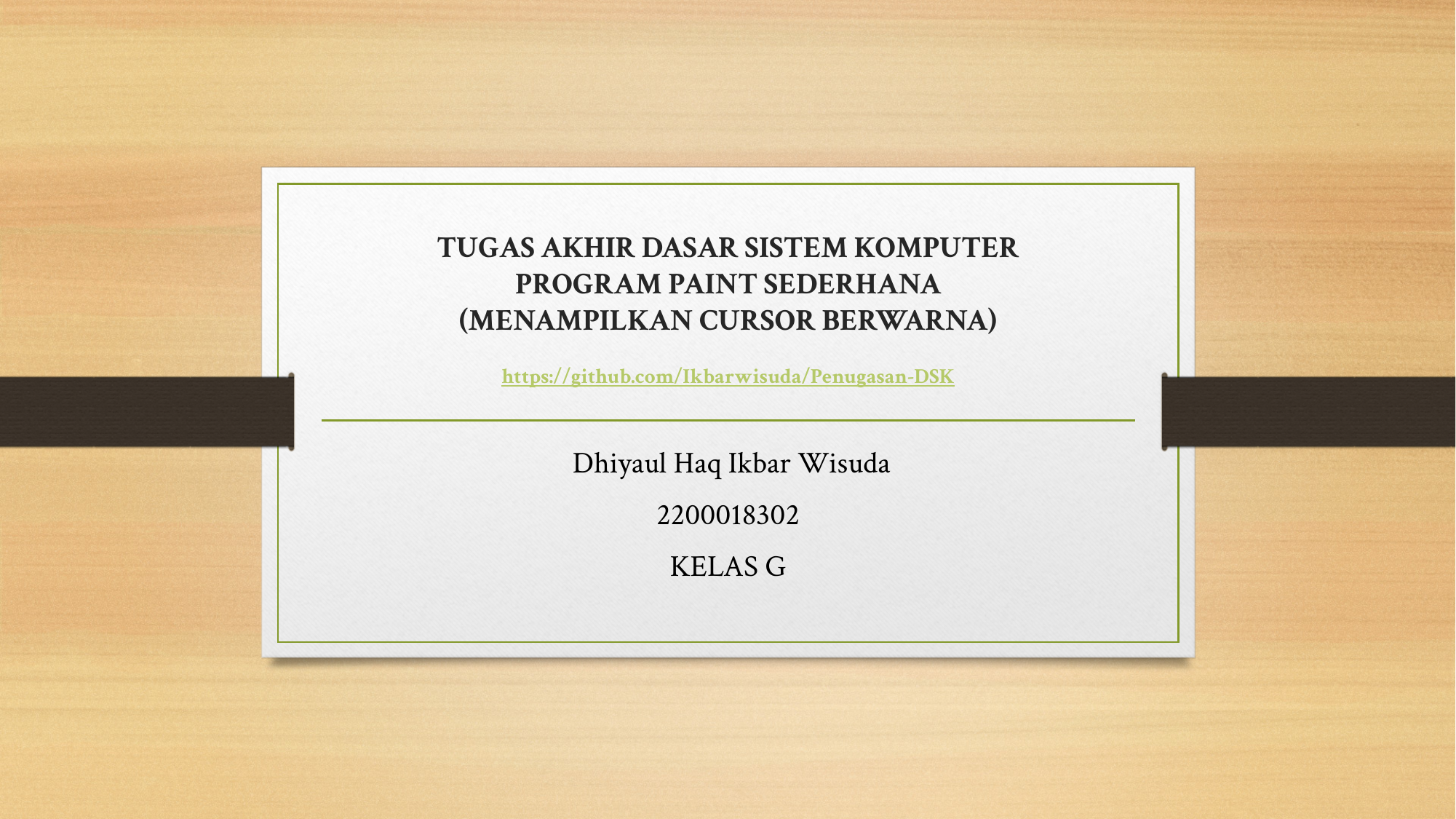

# TUGAS AKHIR DASAR SISTEM KOMPUTER PROGRAM PAINT SEDERHANA (MENAMPILKAN CURSOR BERWARNA) https://github.com/Ikbarwisuda/Penugasan-DSK
 Dhiyaul Haq Ikbar Wisuda
2200018302
KELAS G